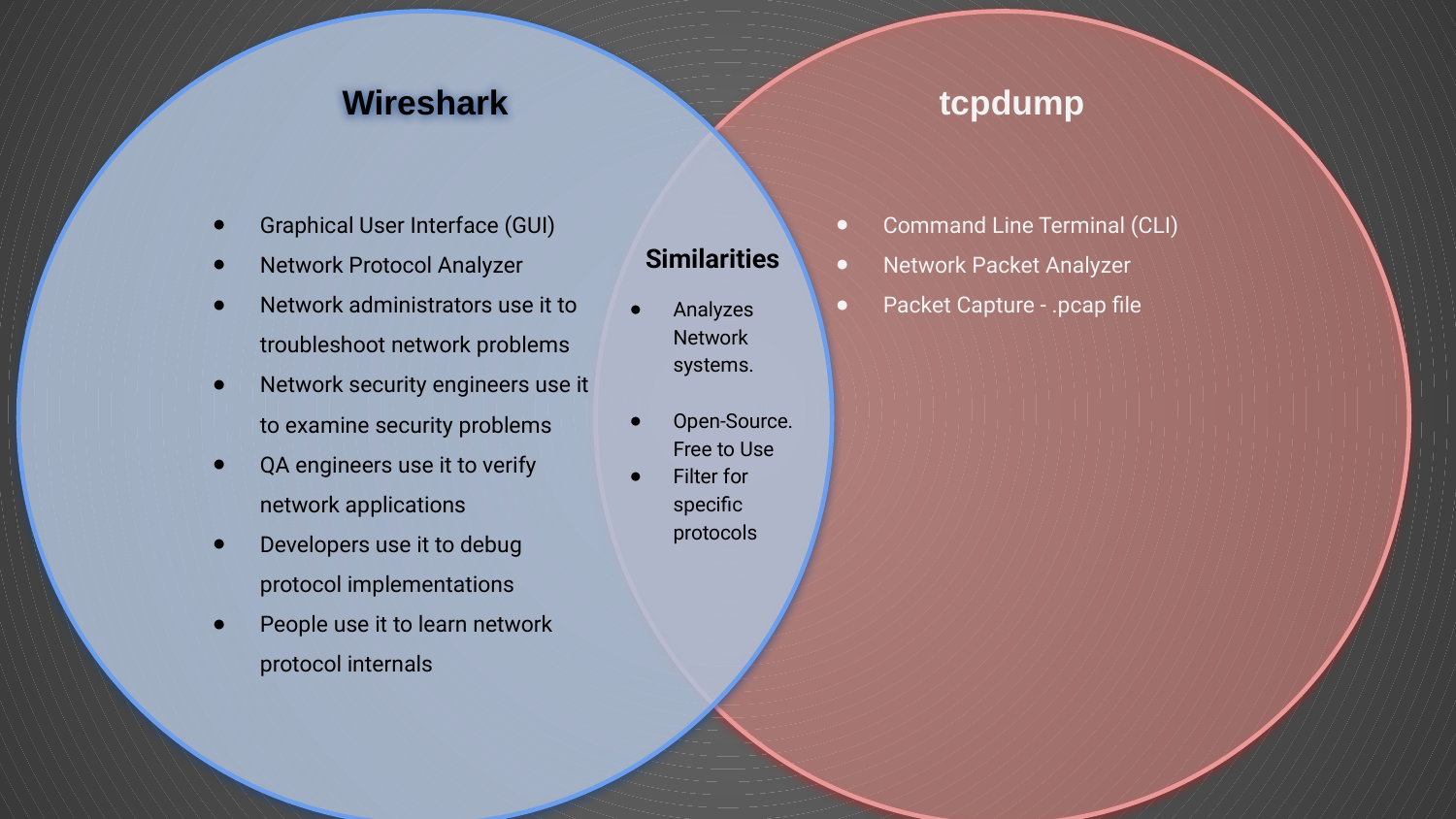

Wireshark
tcpdump
Graphical User Interface (GUI)
Network Protocol Analyzer
Network administrators use it to troubleshoot network problems
Network security engineers use it to examine security problems
QA engineers use it to verify network applications
Developers use it to debug protocol implementations
People use it to learn network protocol internals
Command Line Terminal (CLI)
Network Packet Analyzer
Packet Capture - .pcap file

Similarities

Analyzes Network systems.

Open-Source. Free to Use
Filter for specific protocols